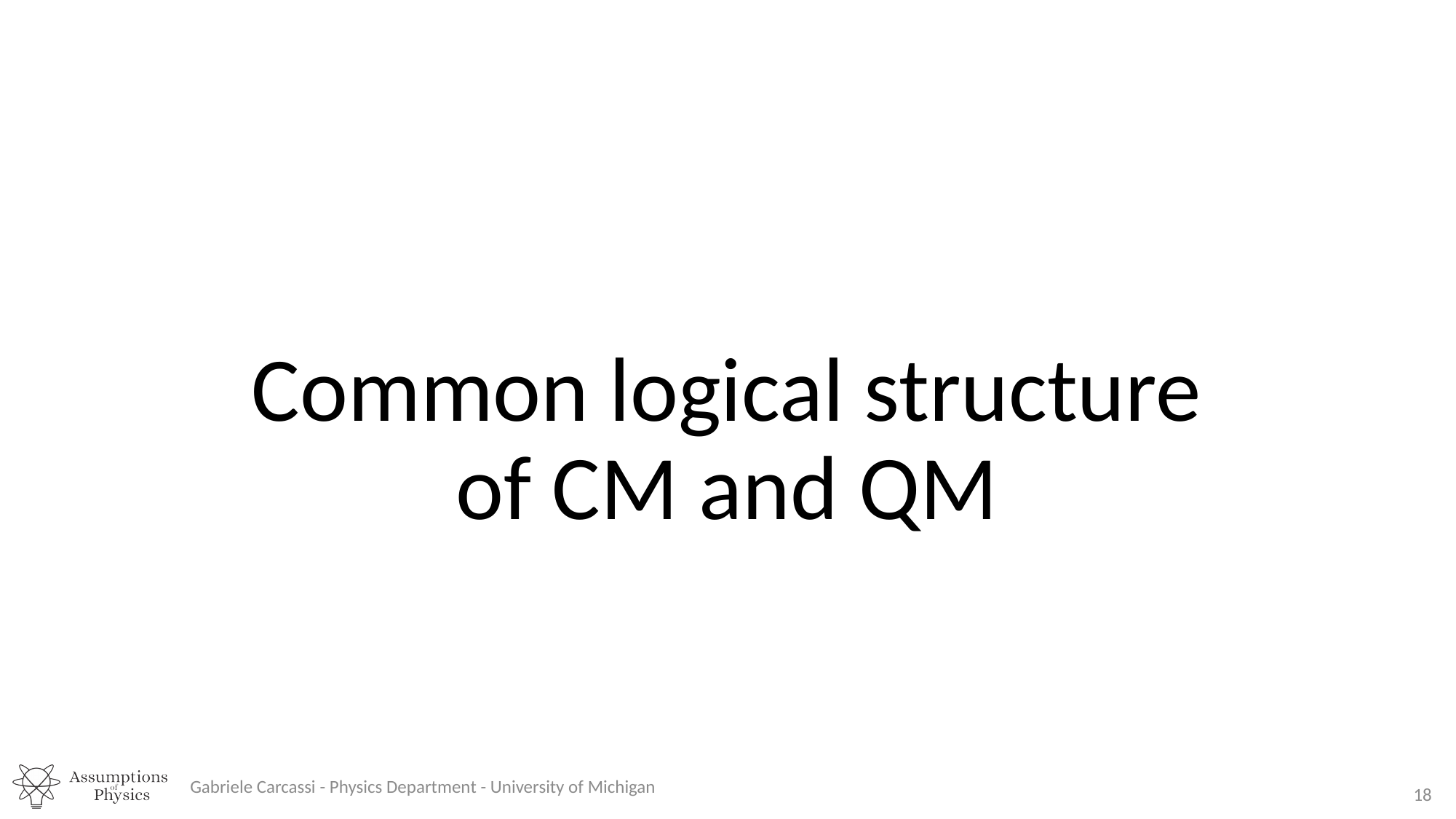

# Common logical structure of CM and QM

Gabriele Carcassi - Physics Department - University of Michigan
18